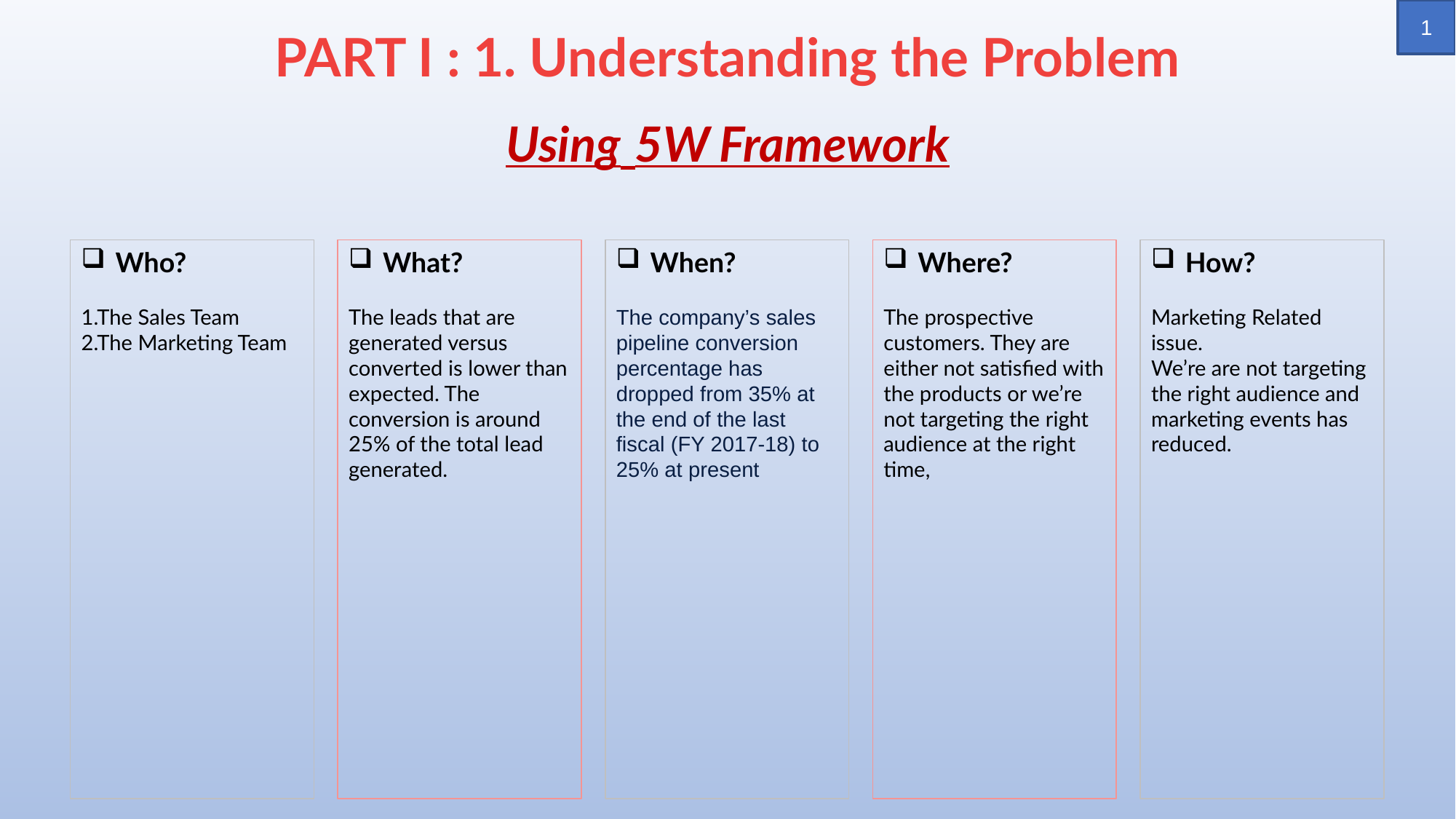

1
# PART I : 1. Understanding the Problem Using 5W Framework
Who?

1.The Sales Team
2.The Marketing Team
What?

The leads that are generated versus converted is lower than expected. The conversion is around 25% of the total lead generated.
When?

The company’s sales pipeline conversion percentage has dropped from 35% at the end of the last fiscal (FY 2017-18) to 25% at present
Where?

The prospective customers. They are either not satisfied with the products or we’re not targeting the right audience at the right time,
How?

Marketing Related issue.
We’re are not targeting the right audience and marketing events has reduced.